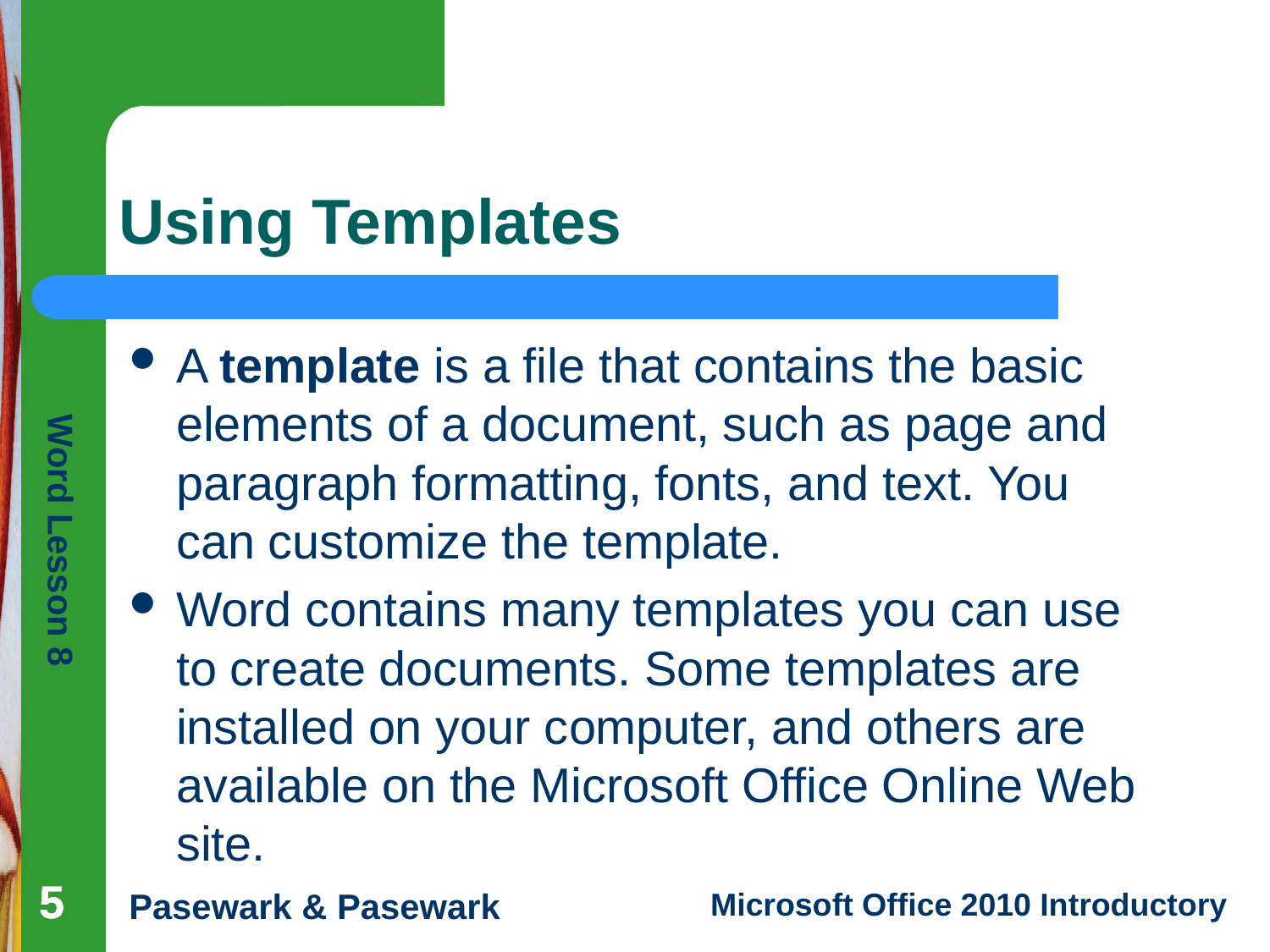

# Using Templates
A template is a file that contains the basic elements of a document, such as page and paragraph formatting, fonts, and text. You can customize the template.
Word contains many templates you can use to create documents. Some templates are installed on your computer, and others are available on the Microsoft Office Online Web site.
5
5
5